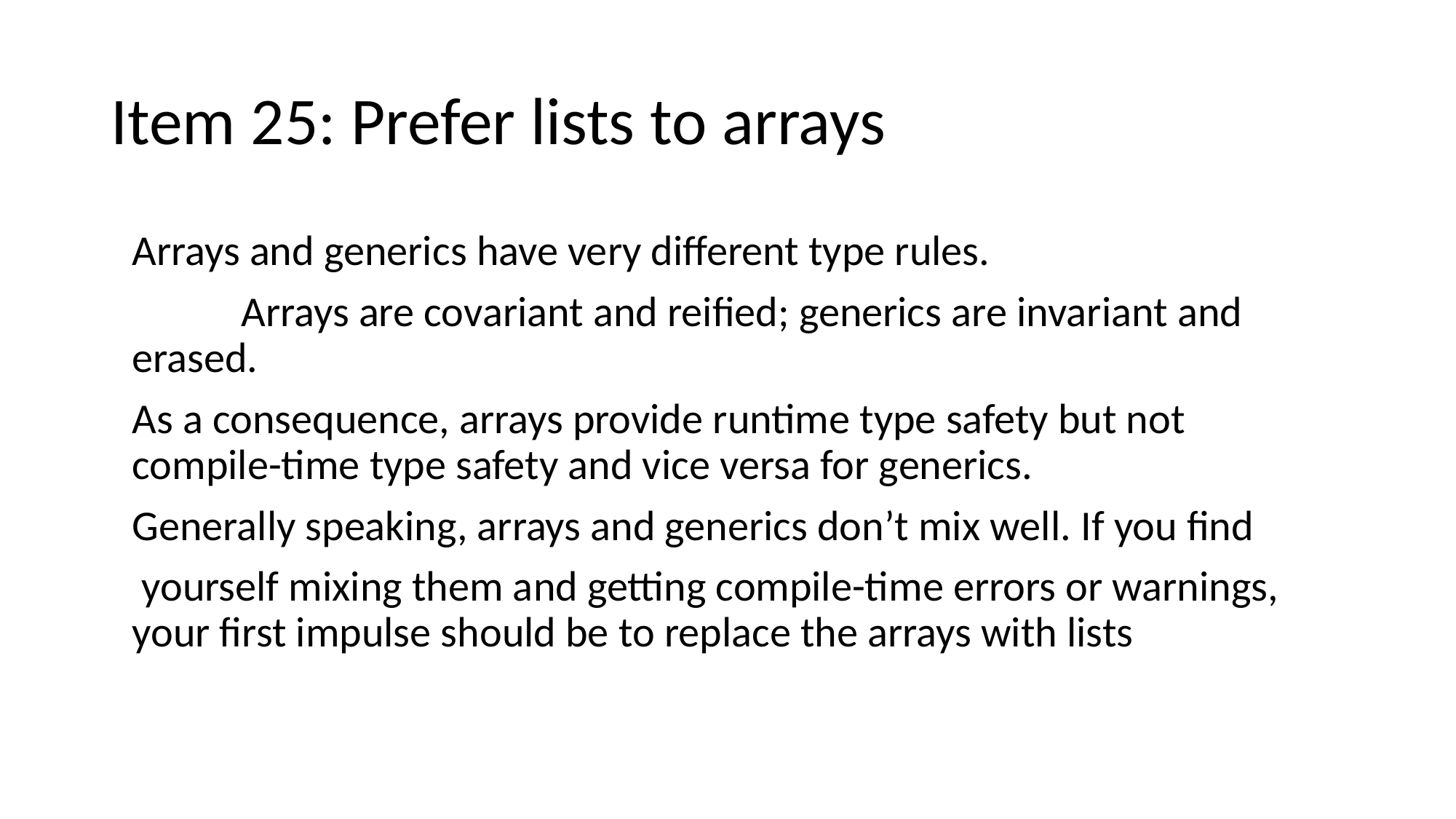

# Item 25: Prefer lists to arrays
Arrays and generics have very different type rules.
	Arrays are covariant and reified; generics are invariant and erased.
As a consequence, arrays provide runtime type safety but not compile-time type safety and vice versa for generics.
Generally speaking, arrays and generics don’t mix well. If you find
 yourself mixing them and getting compile-time errors or warnings, your first impulse should be to replace the arrays with lists